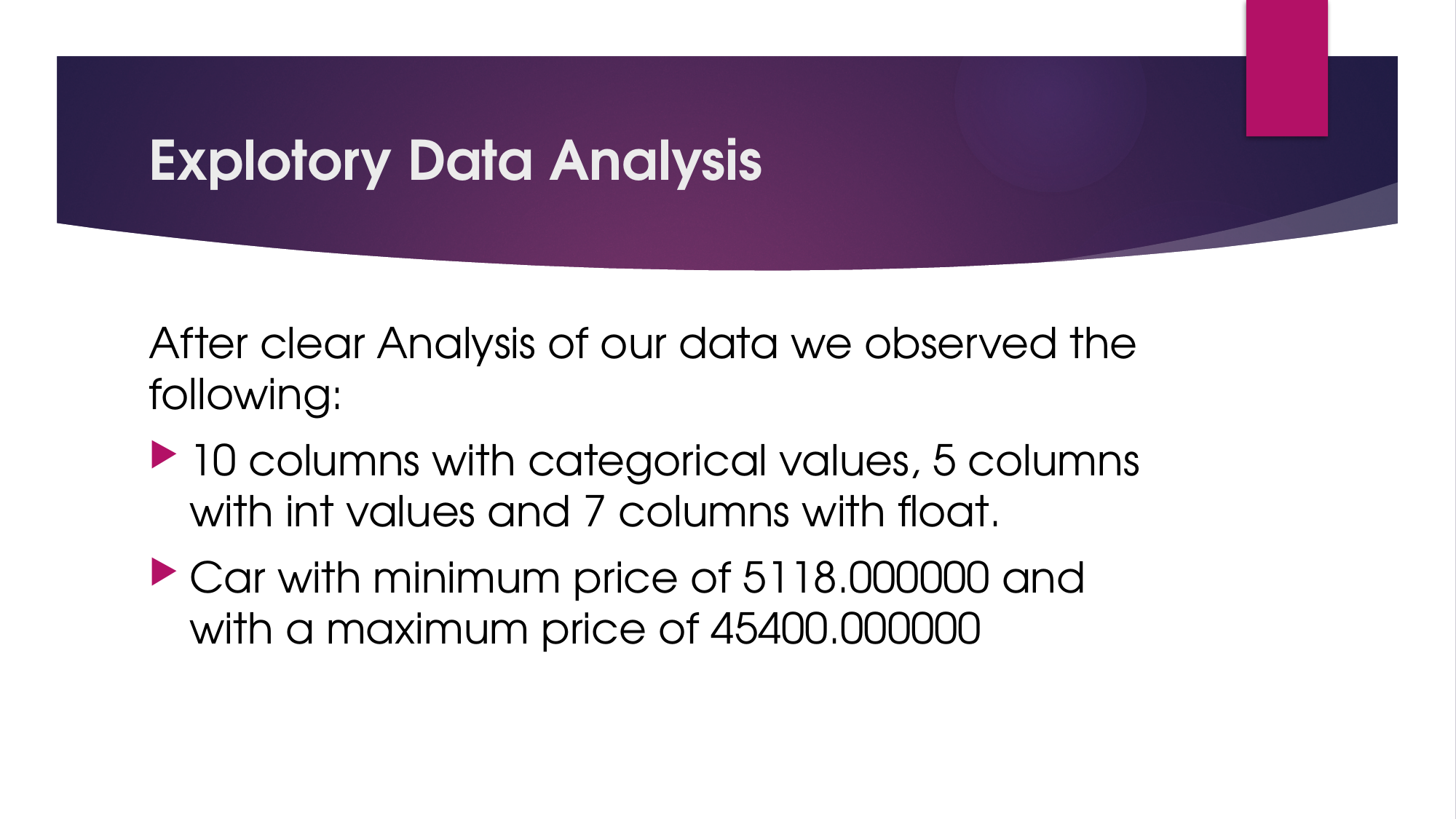

# Explotory Data Analysis
After clear Analysis of our data we observed the following:
10 columns with categorical values, 5 columns with int values and 7 columns with float.
Car with minimum price of 5118.000000 and with a maximum price of 45400.000000